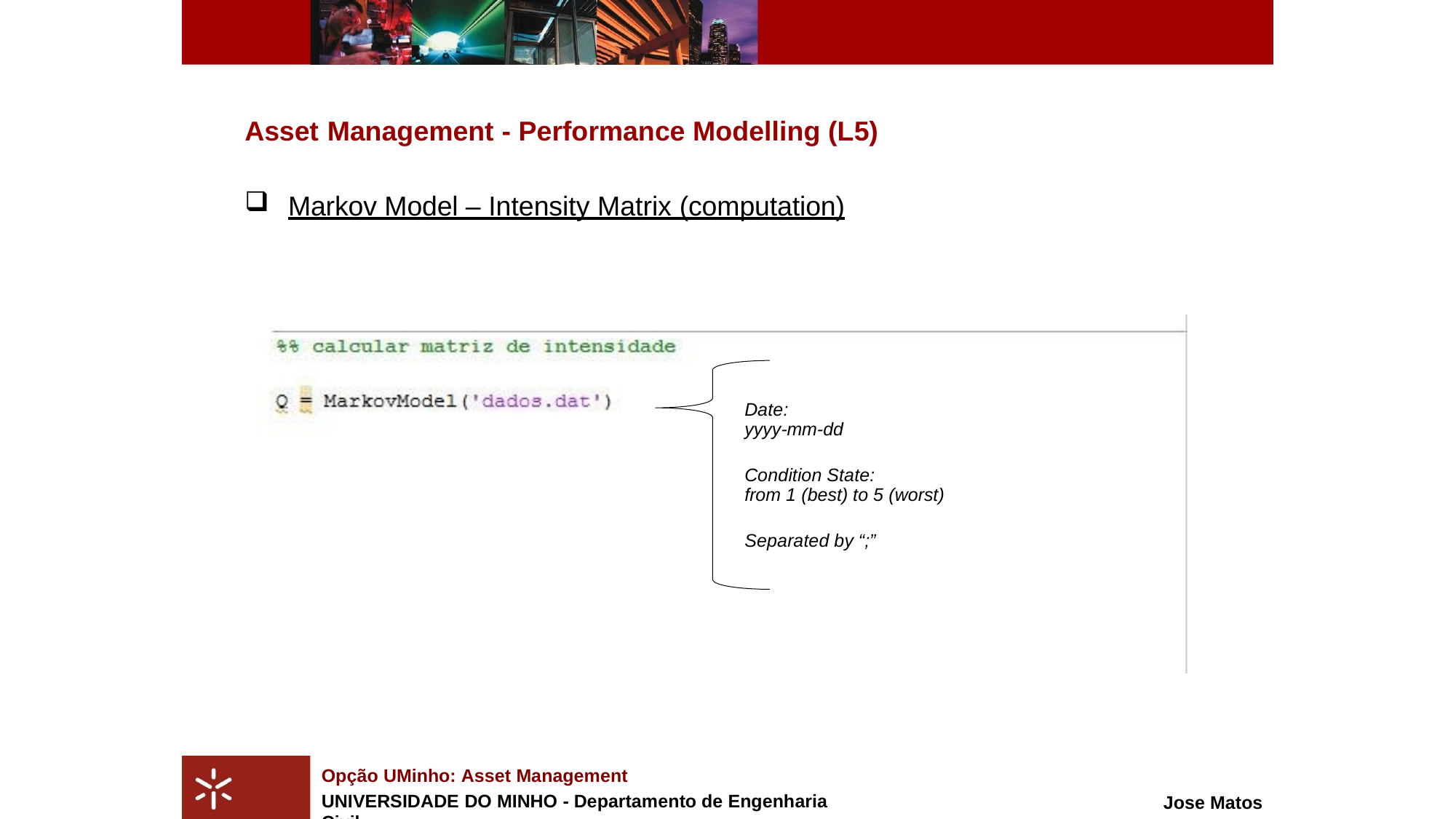

Asset Management - Performance Modelling (L5)
Markov Model – Intensity Matrix (computation)

Date:
yyyy-mm-dd
Condition State:
from 1 (best) to 5 (worst)
Separated by “;”

Opção UMinho: Asset Management
UNIVERSIDADE DO MINHO - Departamento de Engenharia Civil
Jose Matos